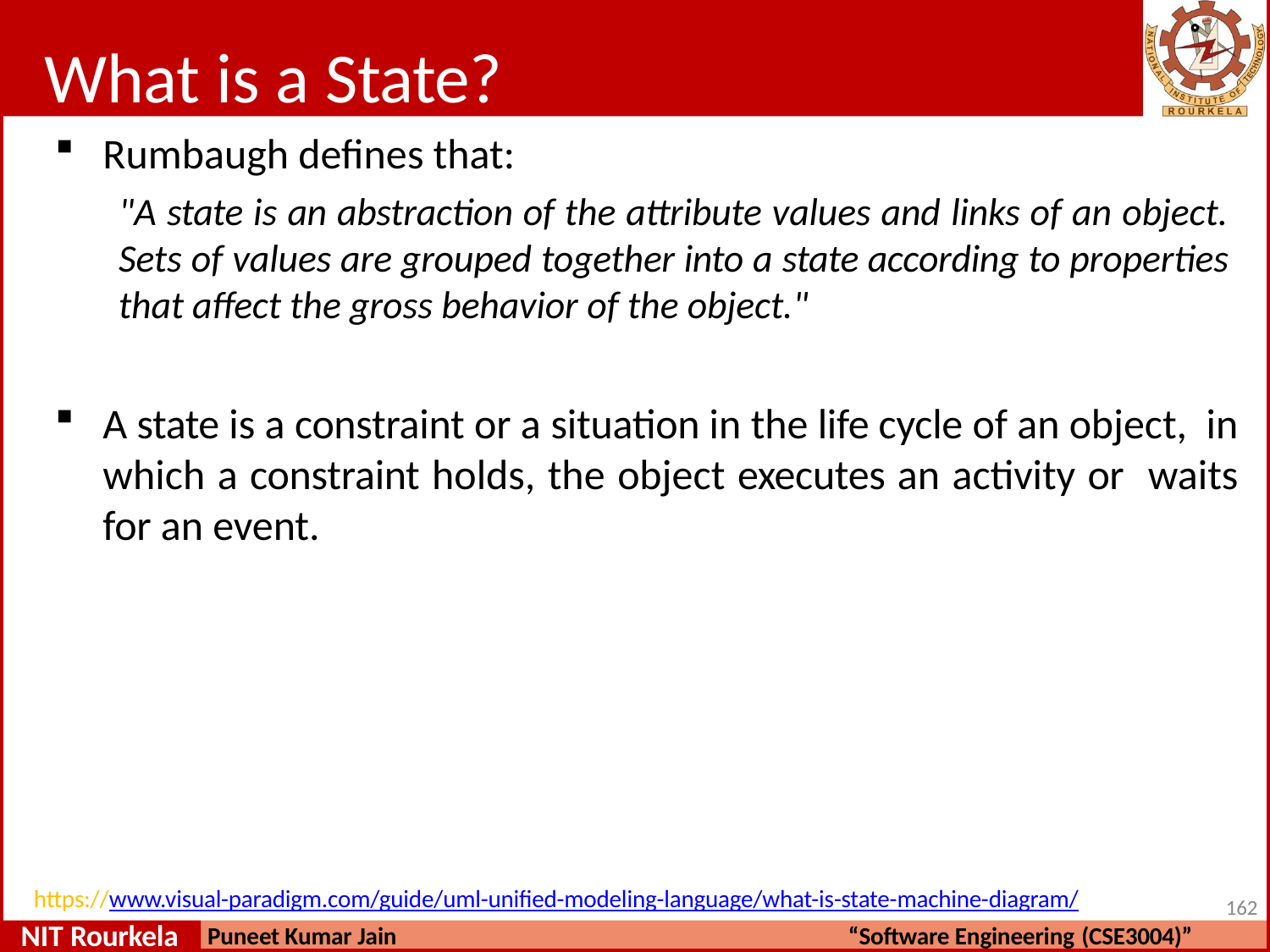

# What is a State?
Rumbaugh defines that:
"A state is an abstraction of the attribute values and links of an object.  Sets of values are grouped together into a state according to properties  that affect the gross behavior of the object."

A state is a constraint or a situation in the life cycle of an object,  in which a constraint holds, the object executes an activity or  waits for an event.
https://www.visual-paradigm.com/guide/uml-unified-modeling-language/what-is-state-machine-diagram/
162
NIT Rourkela
Puneet Kumar Jain
“Software Engineering (CSE3004)”